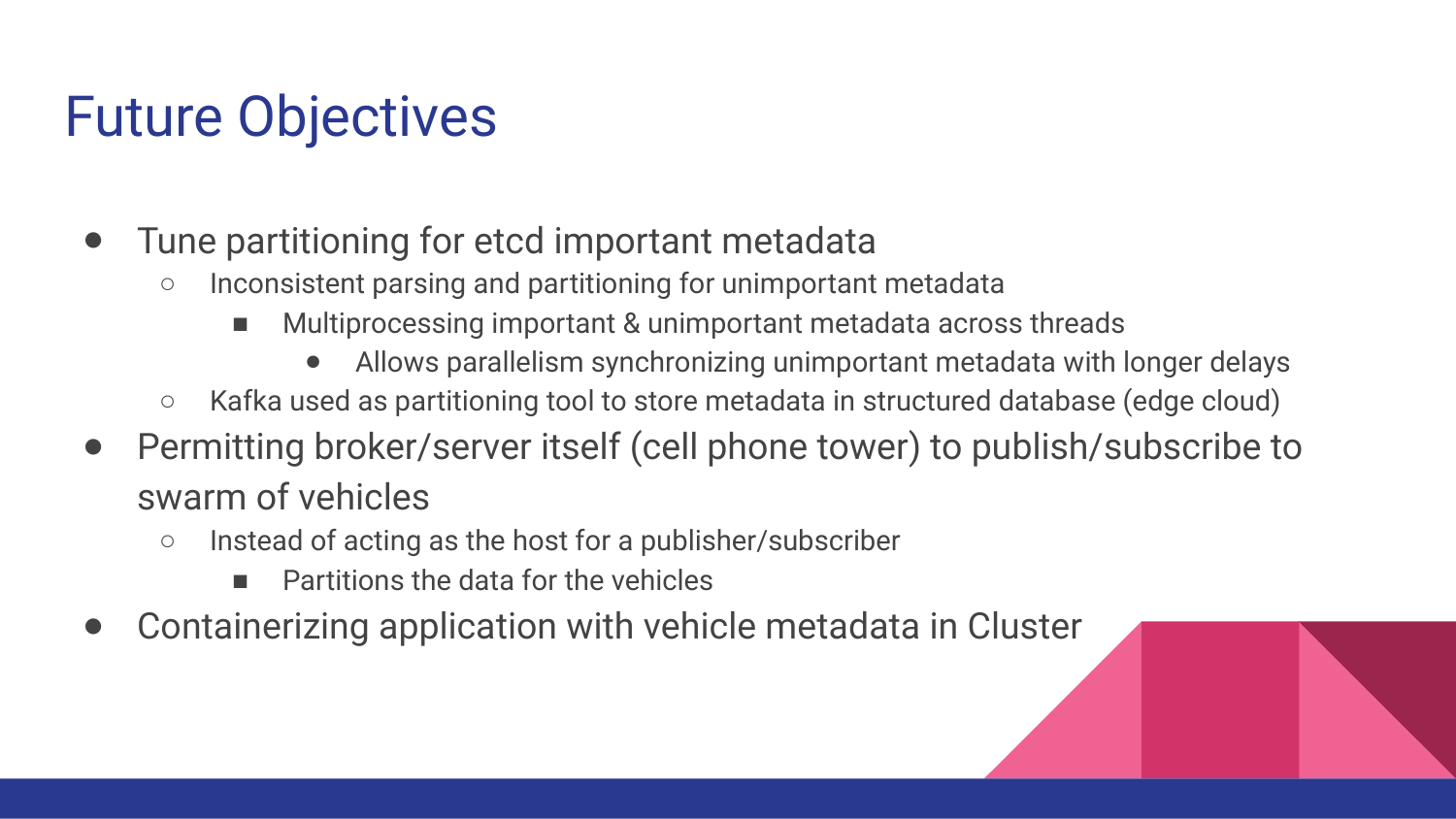

# Future Objectives
Tune partitioning for etcd important metadata
Inconsistent parsing and partitioning for unimportant metadata
Multiprocessing important & unimportant metadata across threads
Allows parallelism synchronizing unimportant metadata with longer delays
Kafka used as partitioning tool to store metadata in structured database (edge cloud)
Permitting broker/server itself (cell phone tower) to publish/subscribe to swarm of vehicles
Instead of acting as the host for a publisher/subscriber
Partitions the data for the vehicles
Containerizing application with vehicle metadata in Cluster